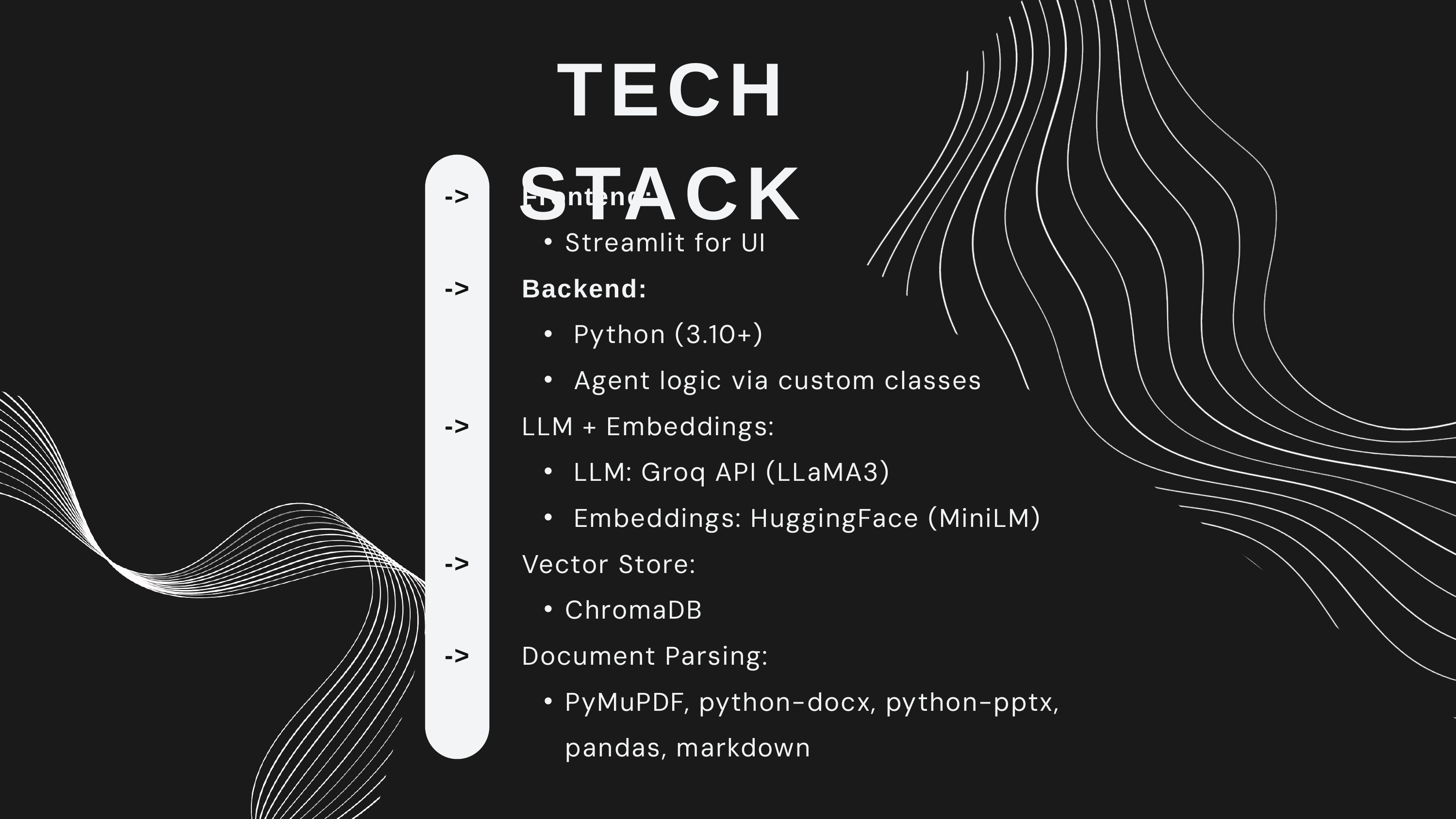

TECH STACK

->

->

->

->

->

Frontend:
Streamlit for UI
Backend:
 Python (3.10+)
 Agent logic via custom classes
LLM + Embeddings:
 LLM: Groq API (LLaMA3)
 Embeddings: HuggingFace (MiniLM)
Vector Store:
ChromaDB
Document Parsing:
PyMuPDF, python-docx, python-pptx, pandas, markdown